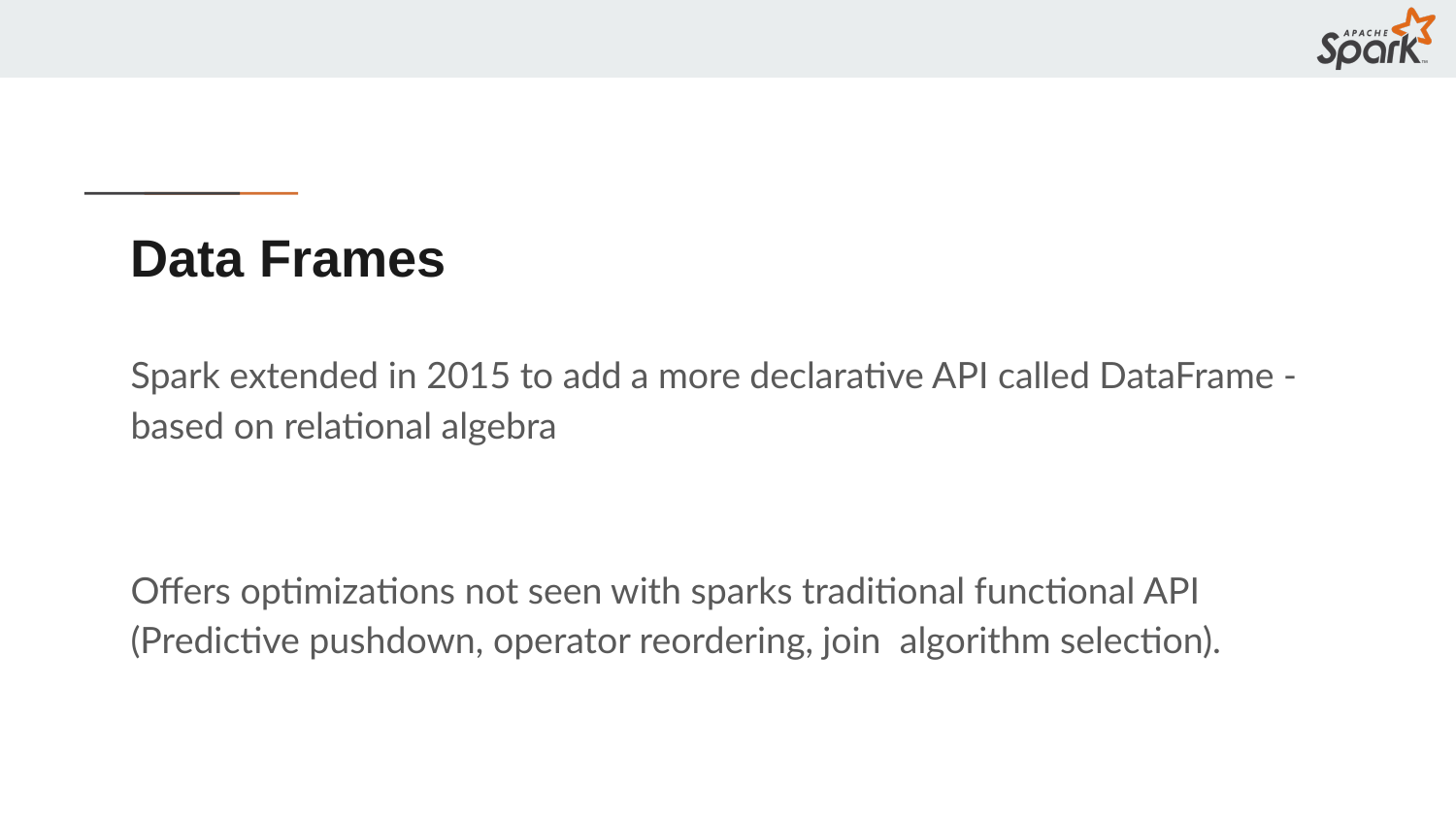

# Data Frames
Spark extended in 2015 to add a more declarative API called DataFrame - based on relational algebra

Offers optimizations not seen with sparks traditional functional API (Predictive pushdown, operator reordering, join  algorithm selection).